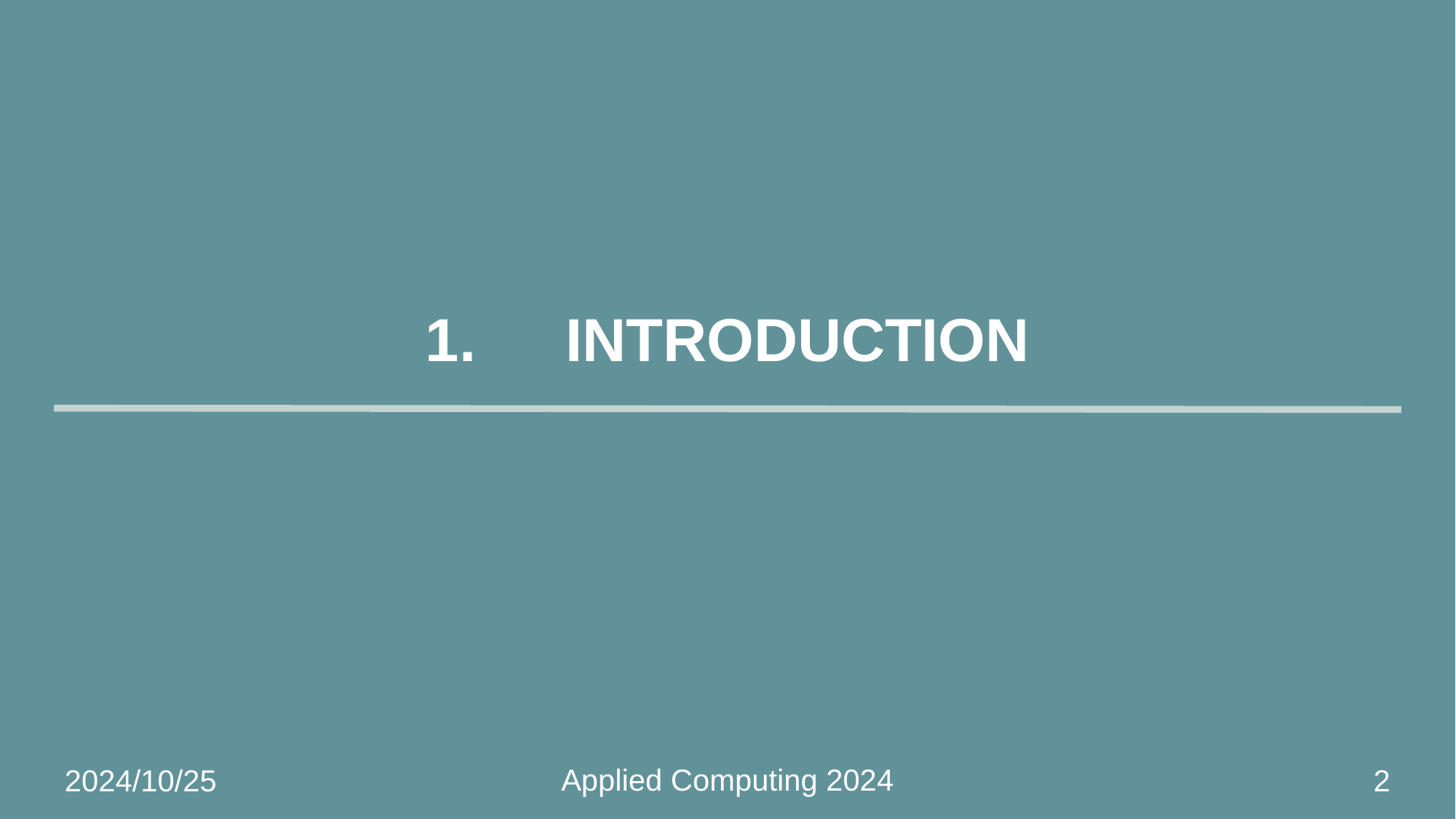

# 1.　INTRODUCTION
Applied Computing 2024
2024/10/25
2